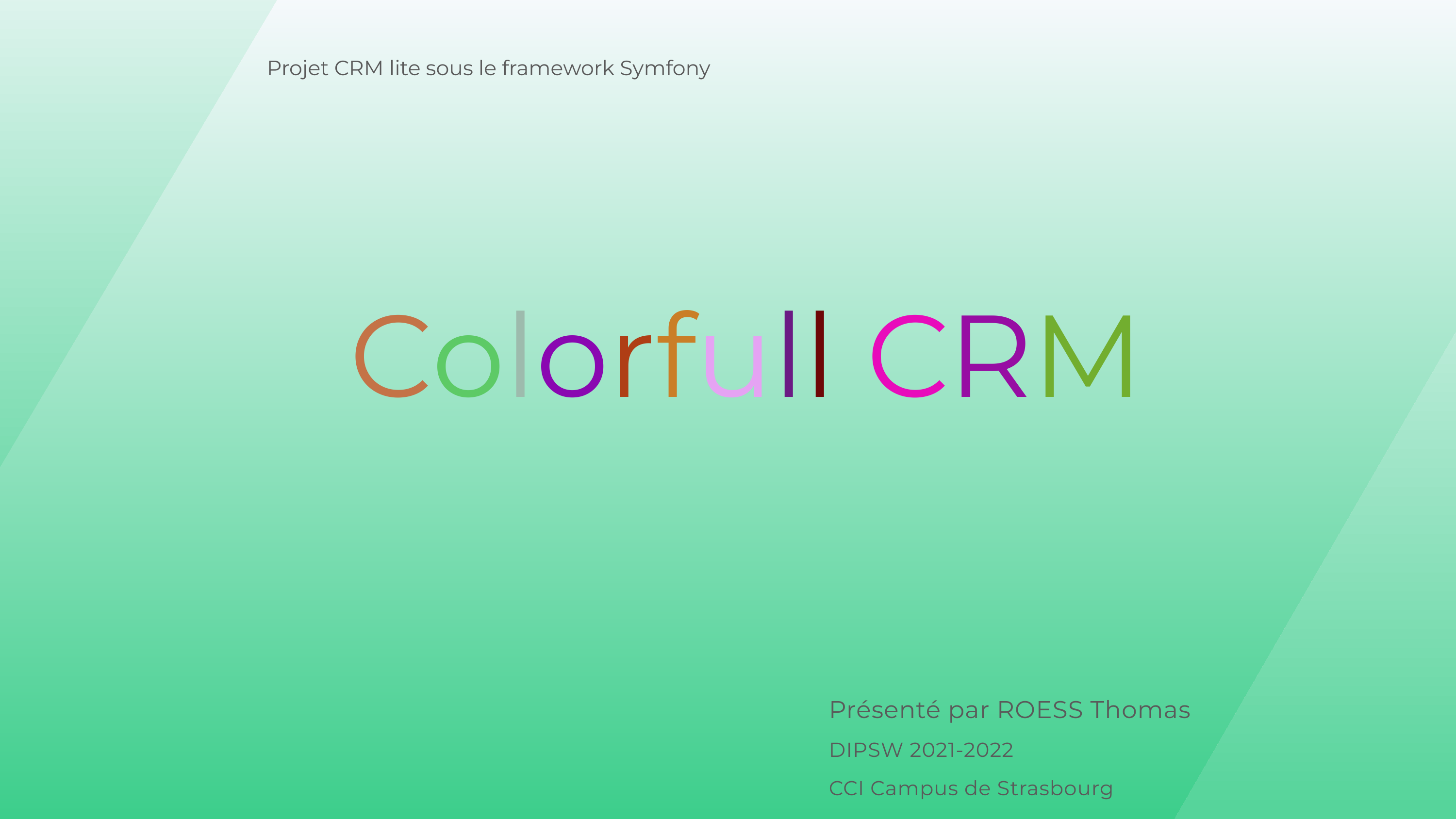

Projet CRM lite sous le framework Symfony

Colorfull CRM
Présenté par ROESS Thomas
DIPSW 2021-2022
CCI Campus de Strasbourg